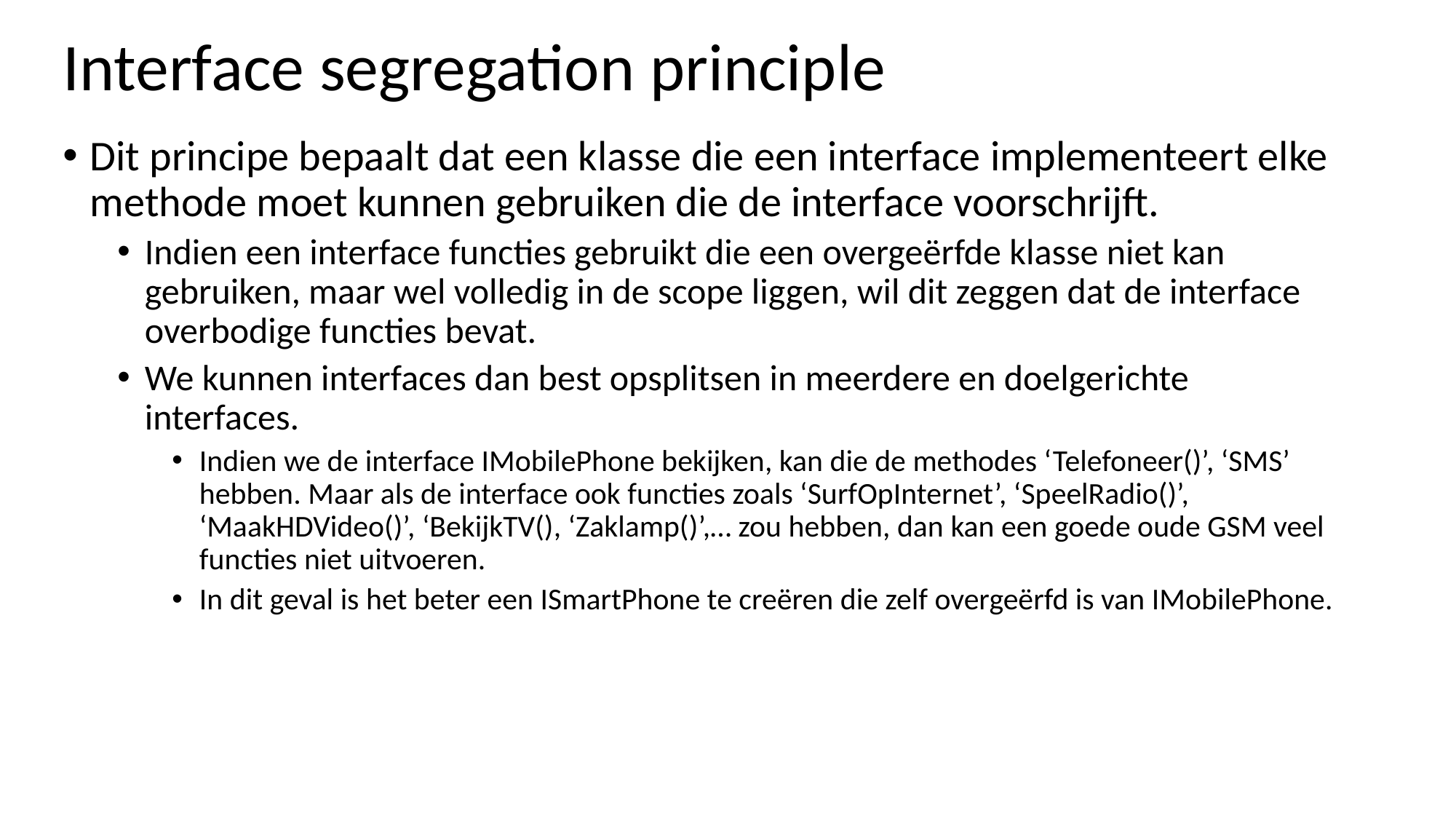

# Interface segregation principle
Dit principe bepaalt dat een klasse die een interface implementeert elke methode moet kunnen gebruiken die de interface voorschrijft.
Indien een interface functies gebruikt die een overgeërfde klasse niet kan gebruiken, maar wel volledig in de scope liggen, wil dit zeggen dat de interface overbodige functies bevat.
We kunnen interfaces dan best opsplitsen in meerdere en doelgerichte interfaces.
Indien we de interface IMobilePhone bekijken, kan die de methodes ‘Telefoneer()’, ‘SMS’ hebben. Maar als de interface ook functies zoals ‘SurfOpInternet’, ‘SpeelRadio()’, ‘MaakHDVideo()’, ‘BekijkTV(), ‘Zaklamp()’,… zou hebben, dan kan een goede oude GSM veel functies niet uitvoeren.
In dit geval is het beter een ISmartPhone te creëren die zelf overgeërfd is van IMobilePhone.